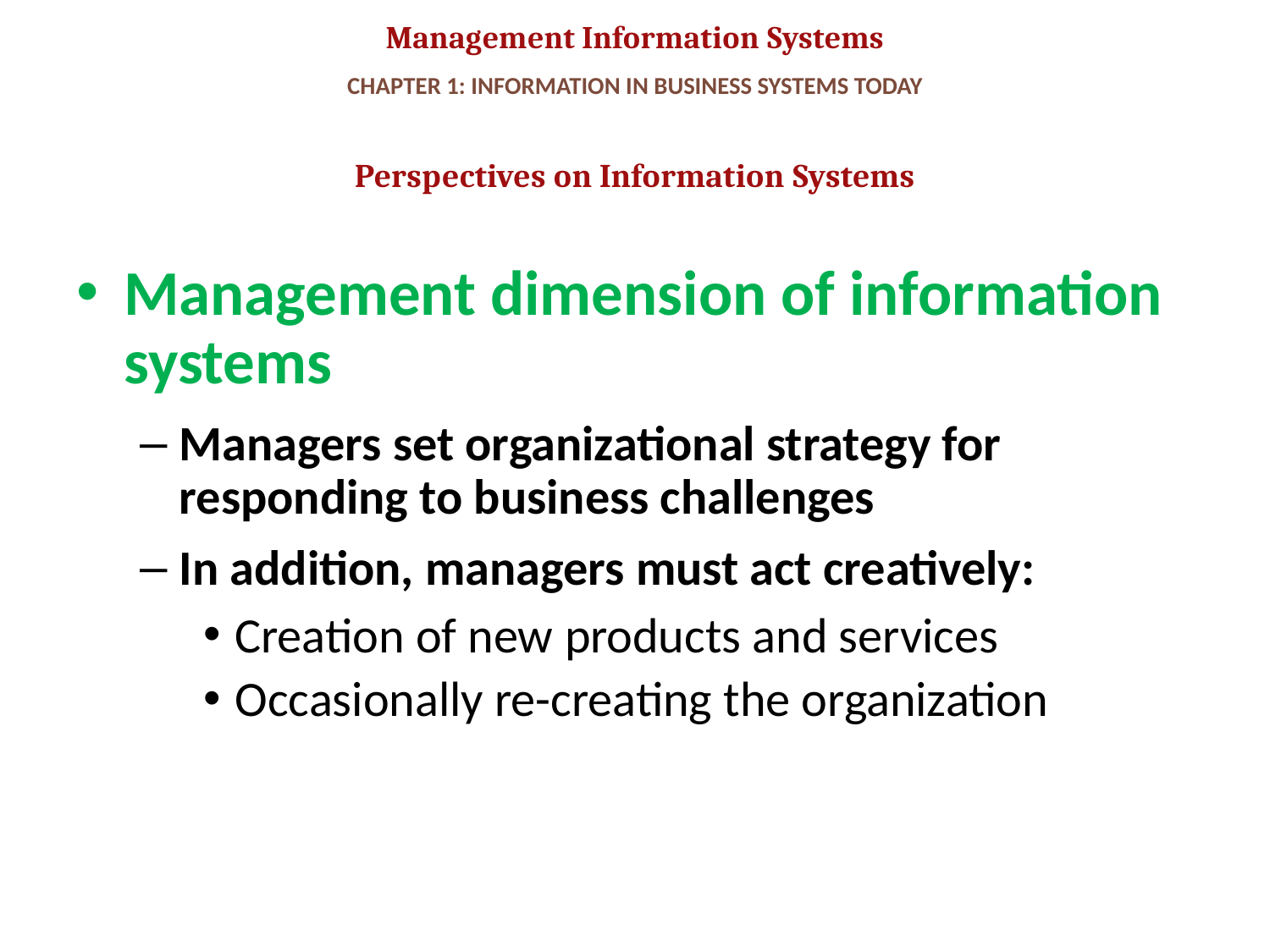

# CHAPTER 1: INFORMATION IN BUSINESS SYSTEMS TODAY
Perspectives on Information Systems
Management dimension of information systems
Managers set organizational strategy for responding to business challenges
In addition, managers must act creatively:
Creation of new products and services
Occasionally re-creating the organization
19